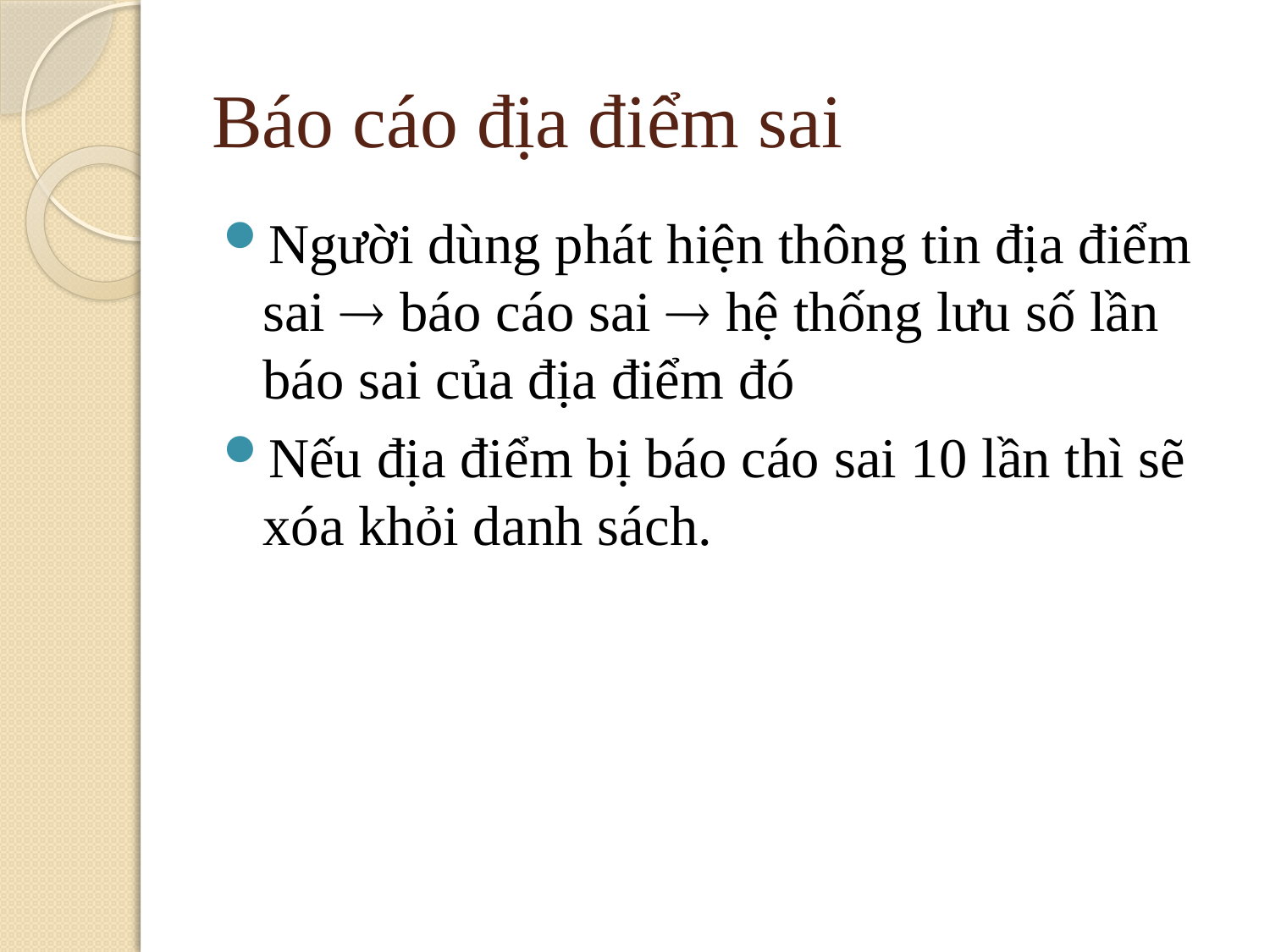

# Báo cáo địa điểm sai
Người dùng phát hiện thông tin địa điểm sai → báo cáo sai → hệ thống lưu số lần báo sai của địa điểm đó
Nếu địa điểm bị báo cáo sai 10 lần thì sẽ xóa khỏi danh sách.